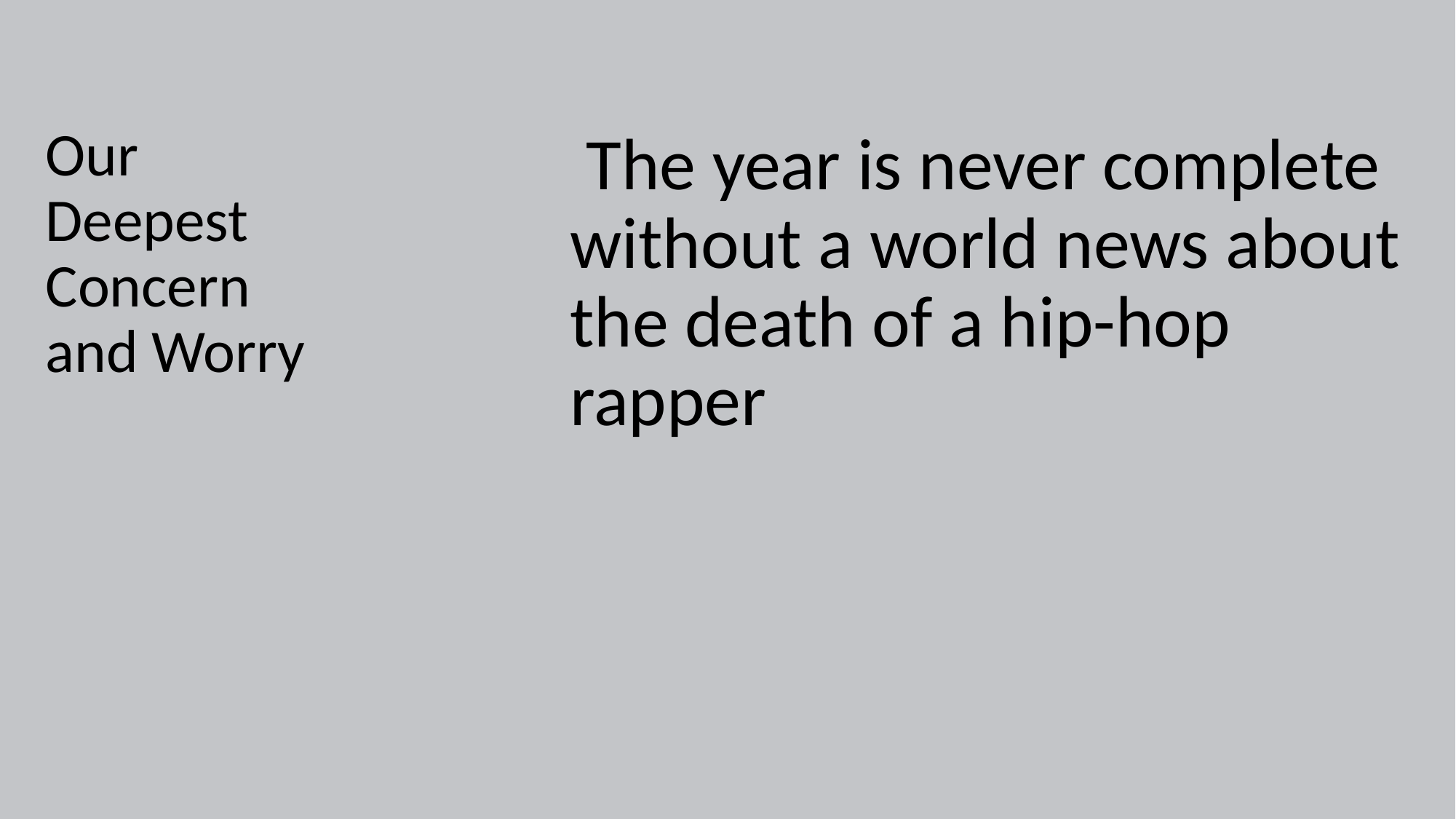

Our Deepest Concern and Worry
 The year is never complete without a world news about the death of a hip-hop rapper